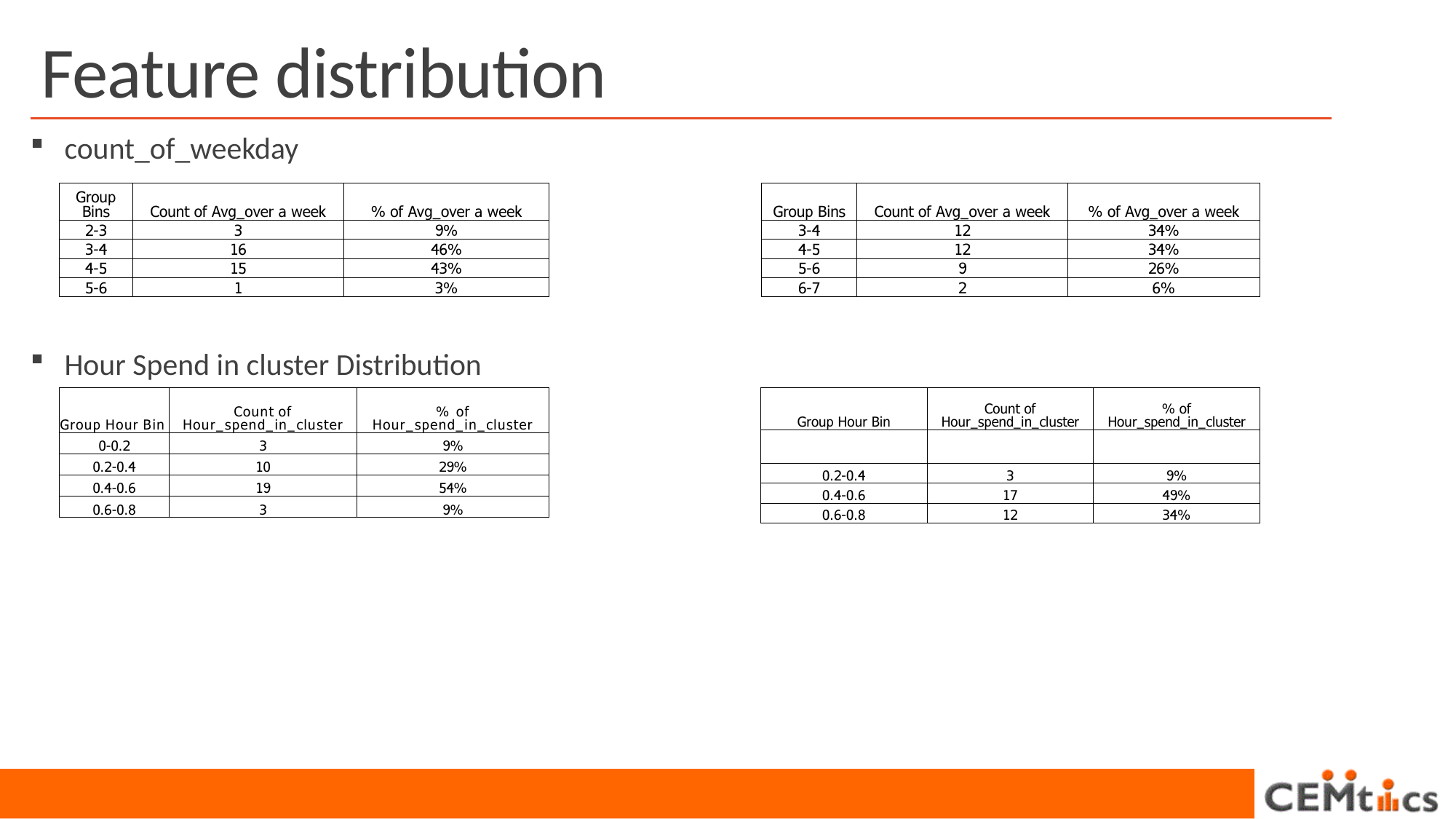

# Feature distribution
count_of_weekday
| Group Bins | Count of Avg\_over a week | % of Avg\_over a week |  |  |  | Group Bins | Count of Avg\_over a week | % of Avg\_over a week |
| --- | --- | --- | --- | --- | --- | --- | --- | --- |
| 2-3 | 3 | 9% |  |  |  | 3-4 | 12 | 34% |
| 3-4 | 16 | 46% |  |  |  | 4-5 | 12 | 34% |
| 4-5 | 15 | 43% |  |  |  | 5-6 | 9 | 26% |
| 5-6 | 1 | 3% |  |  |  | 6-7 | 2 | 6% |
Hour Spend in cluster Distribution
| Group Hour Bin | Count of Hour\_spend\_in\_cluster | % of Hour\_spend\_in\_cluster |
| --- | --- | --- |
|  |  |  |
| 0.2-0.4 | 3 | 9% |
| 0.4-0.6 | 17 | 49% |
| 0.6-0.8 | 12 | 34% |
| Group Hour Bin | Count of Hour\_spend\_in\_cluster | % of Hour\_spend\_in\_cluster |
| --- | --- | --- |
| 0-0.2 | 3 | 9% |
| 0.2-0.4 | 10 | 29% |
| 0.4-0.6 | 19 | 54% |
| 0.6-0.8 | 3 | 9% |